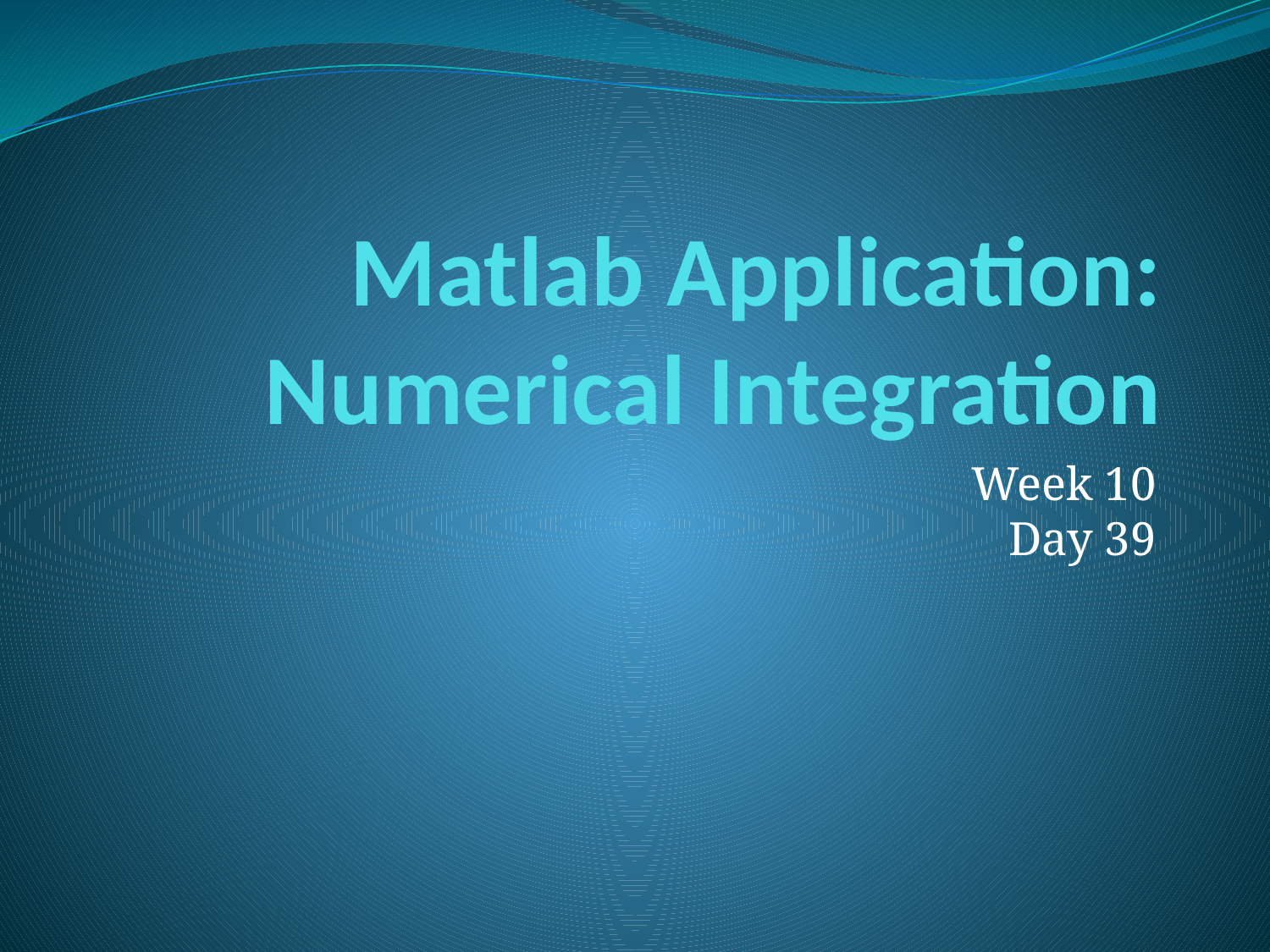

# Matlab Application: Numerical Integration
Week 10
Day 39